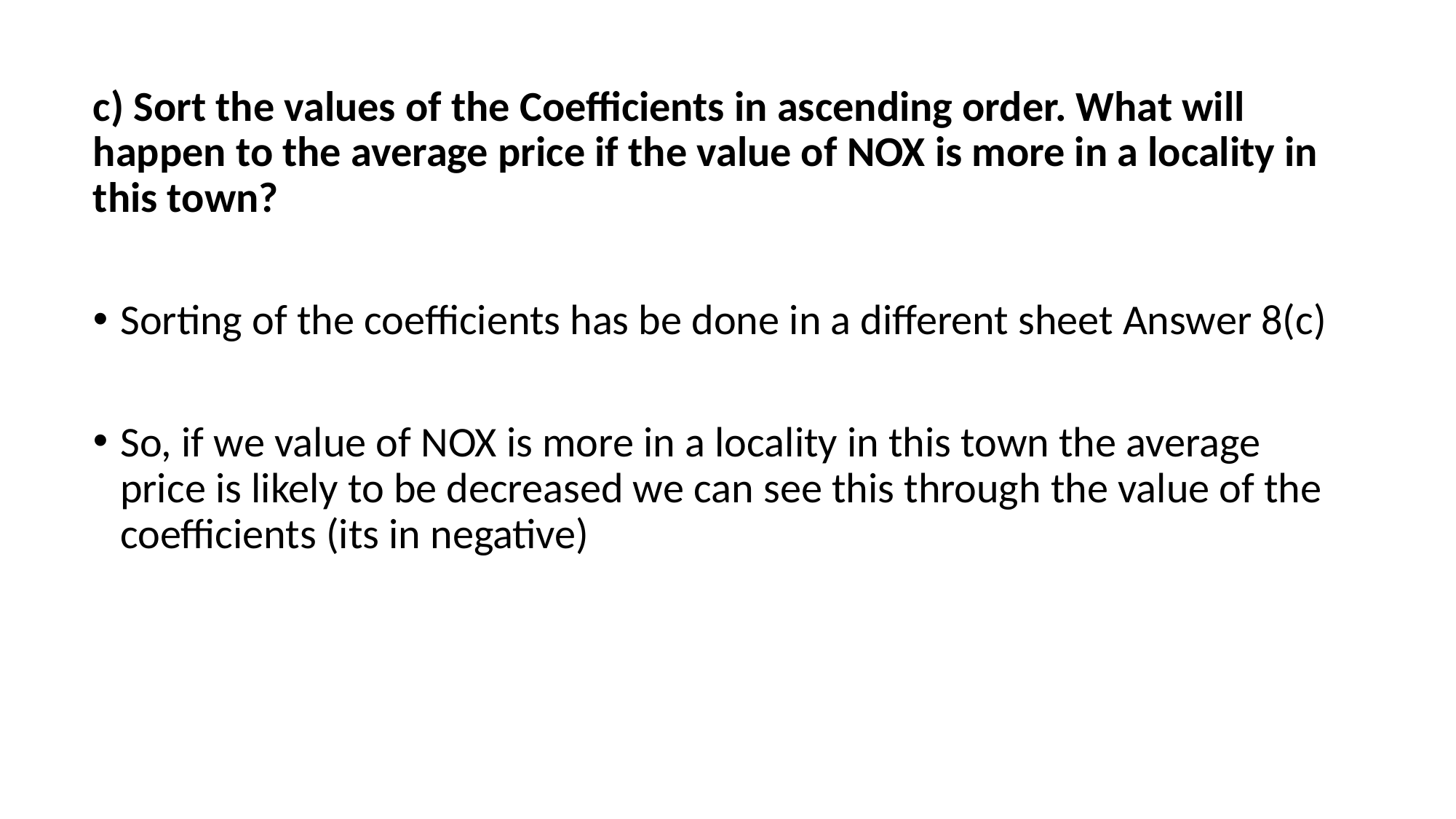

# .
c) Sort the values of the Coefficients in ascending order. What will happen to the average price if the value of NOX is more in a locality in this town?

Sorting of the coefficients has be done in a different sheet Answer 8(c)

So, if we value of NOX is more in a locality in this town the average price is likely to be decreased we can see this through the value of the coefficients (its in negative)